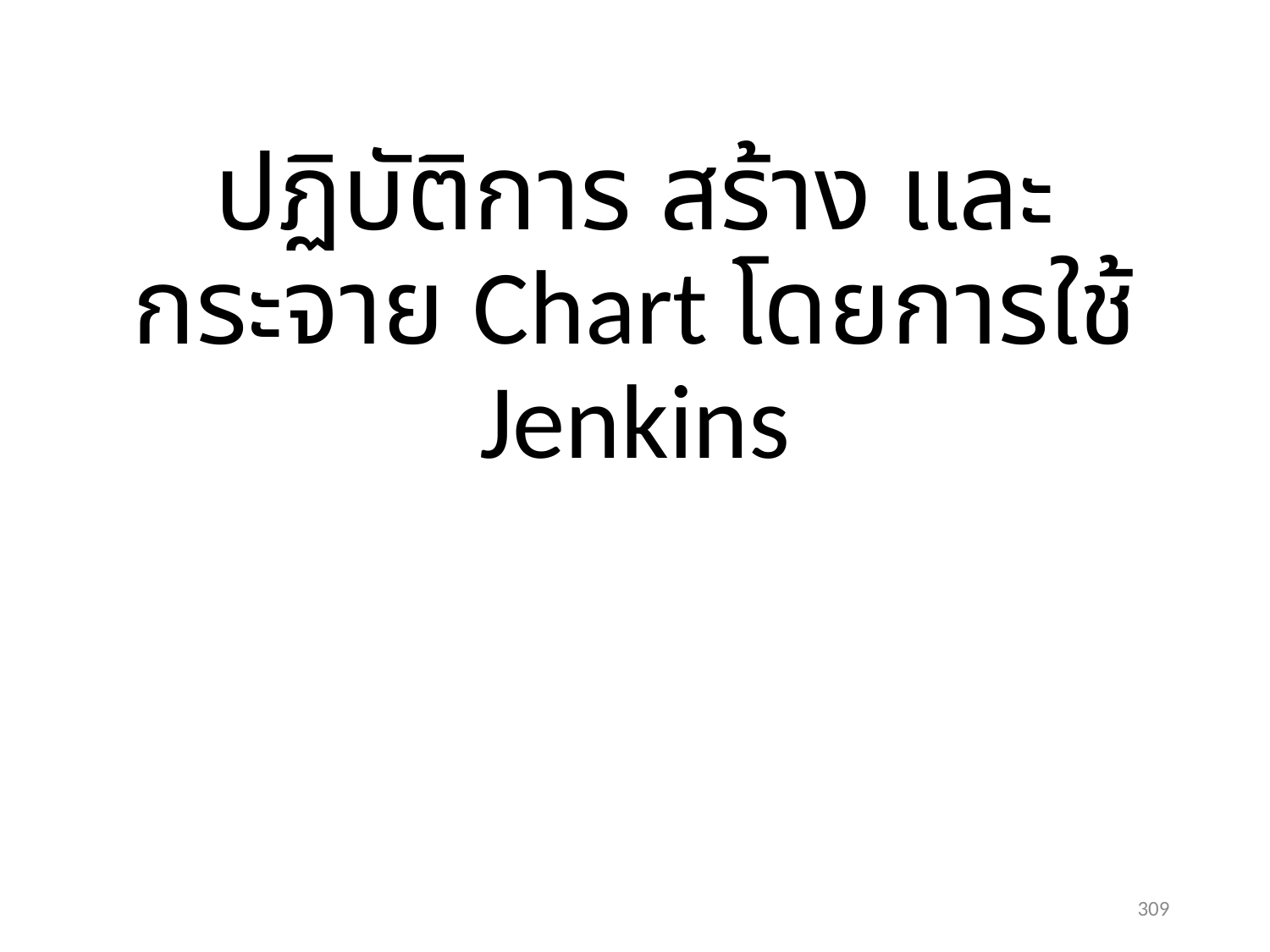

# ปฏิบัติการ สร้าง และกระจาย Chart โดยการใช้ Jenkins

309